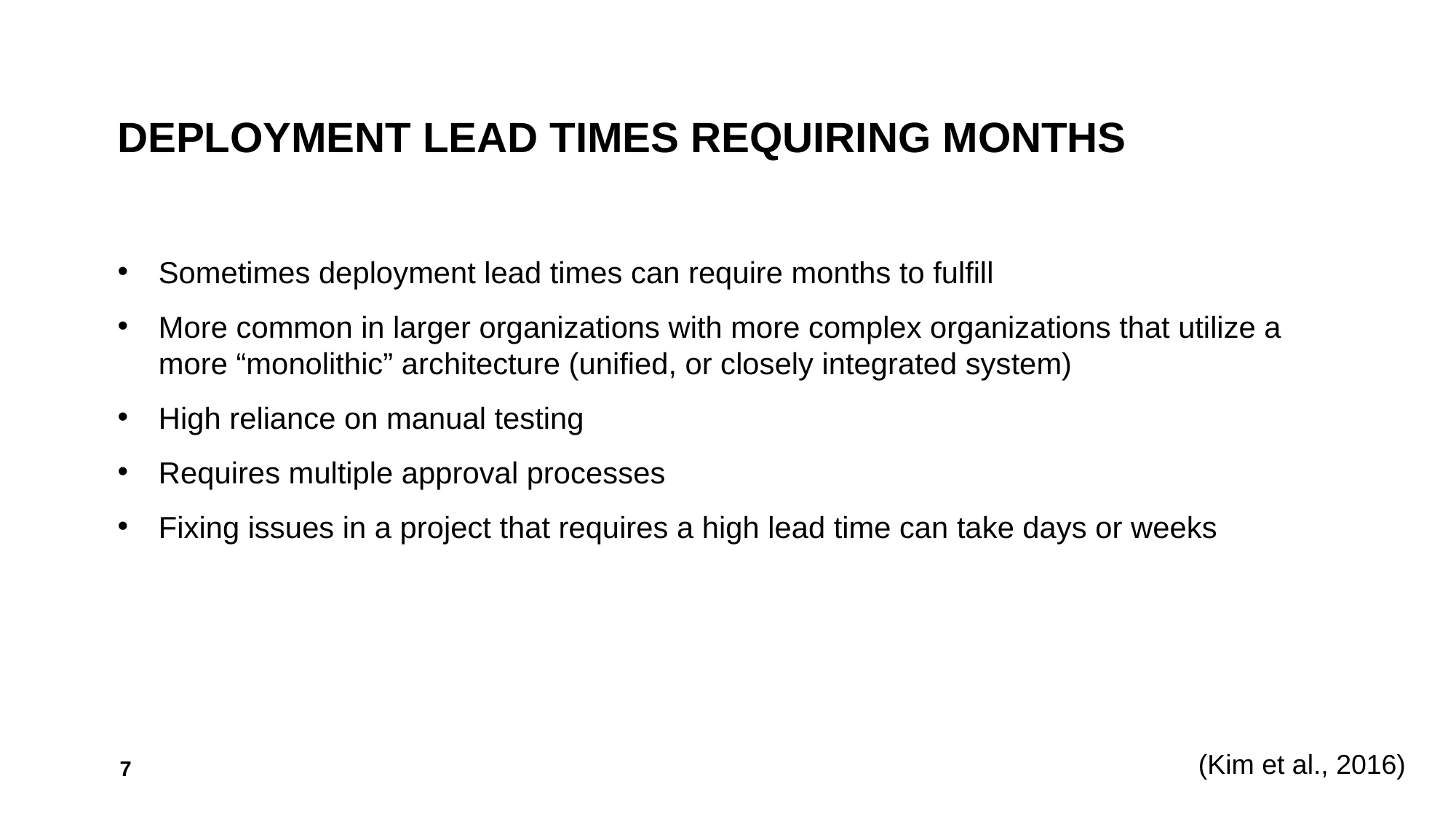

# Deployment lead times requiring months
Sometimes deployment lead times can require months to fulfill
More common in larger organizations with more complex organizations that utilize a more “monolithic” architecture (unified, or closely integrated system)
High reliance on manual testing
Requires multiple approval processes
Fixing issues in a project that requires a high lead time can take days or weeks
(Kim et al., 2016)

7